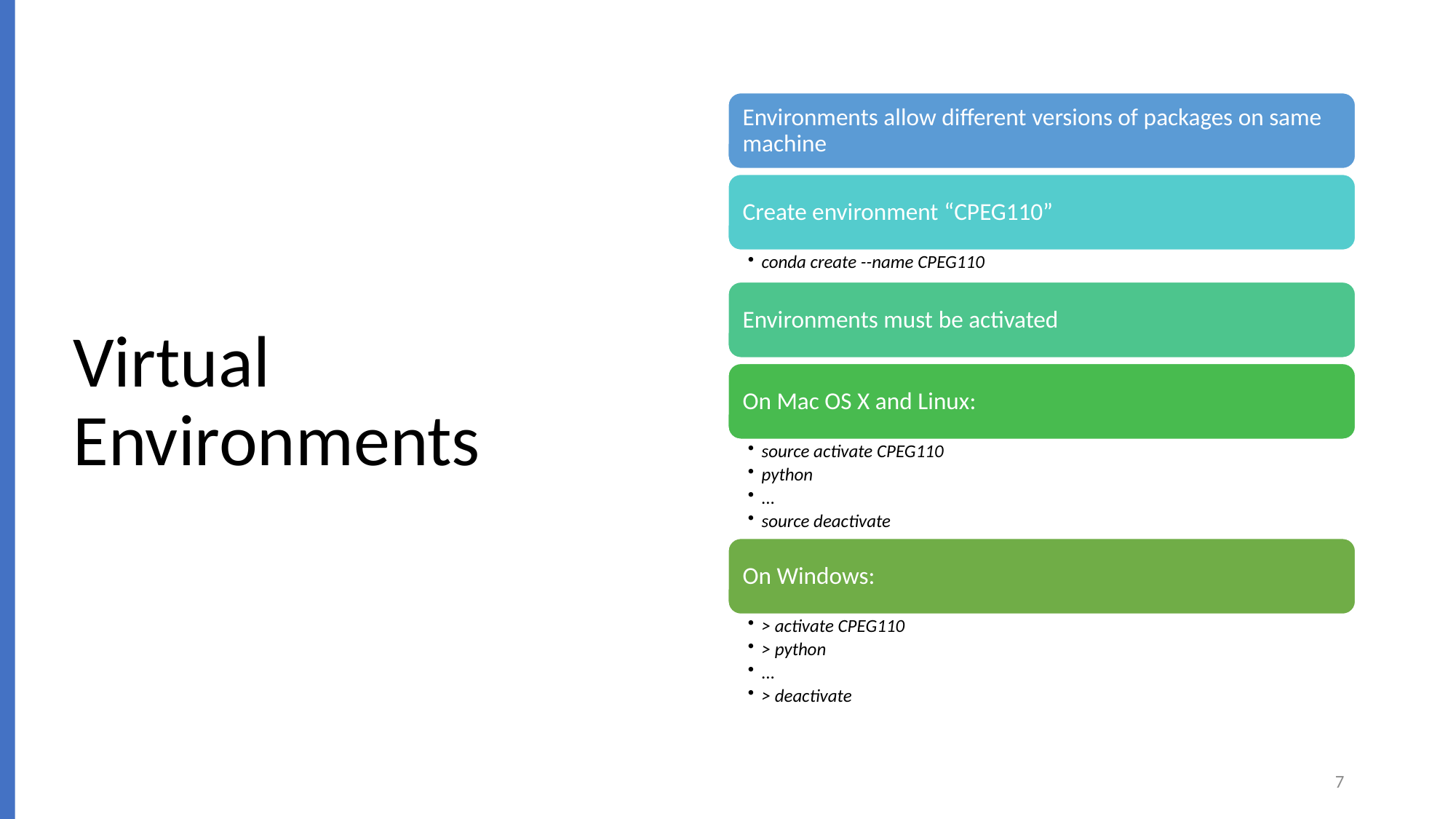

# Virtual Environments
Environments allow different versions of packages on same machine
Create environment “CPEG110”
conda create --name CPEG110
Environments must be activated
On Mac OS X and Linux:
source activate CPEG110
python
...
source deactivate
On Windows:
> activate CPEG110
> python
...
> deactivate
7